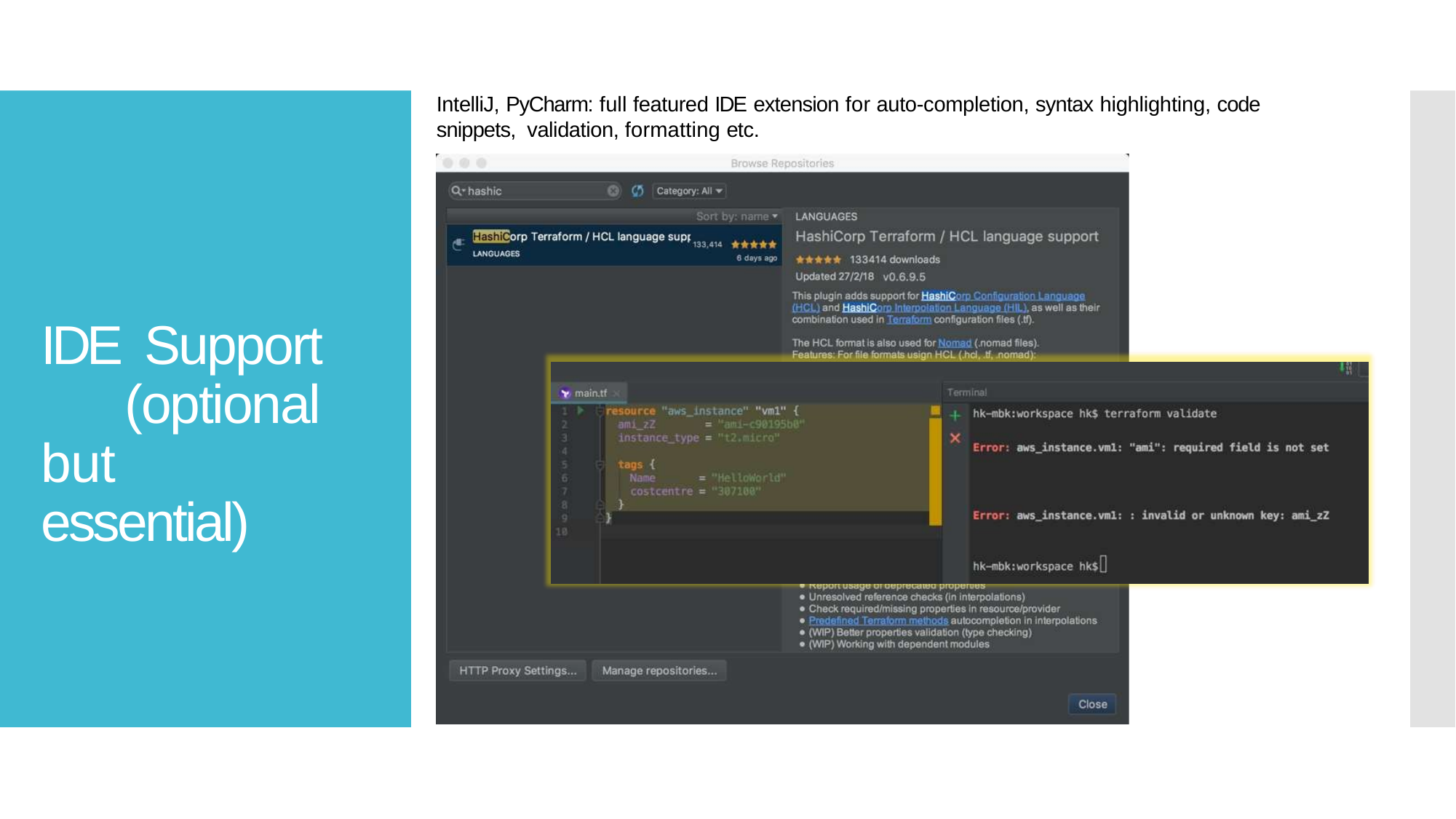

IntelliJ, PyCharm: full featured IDE extension for auto-completion, syntax highlighting, code snippets,  validation, formatting etc.

# IDE Support  (optional but  essential)